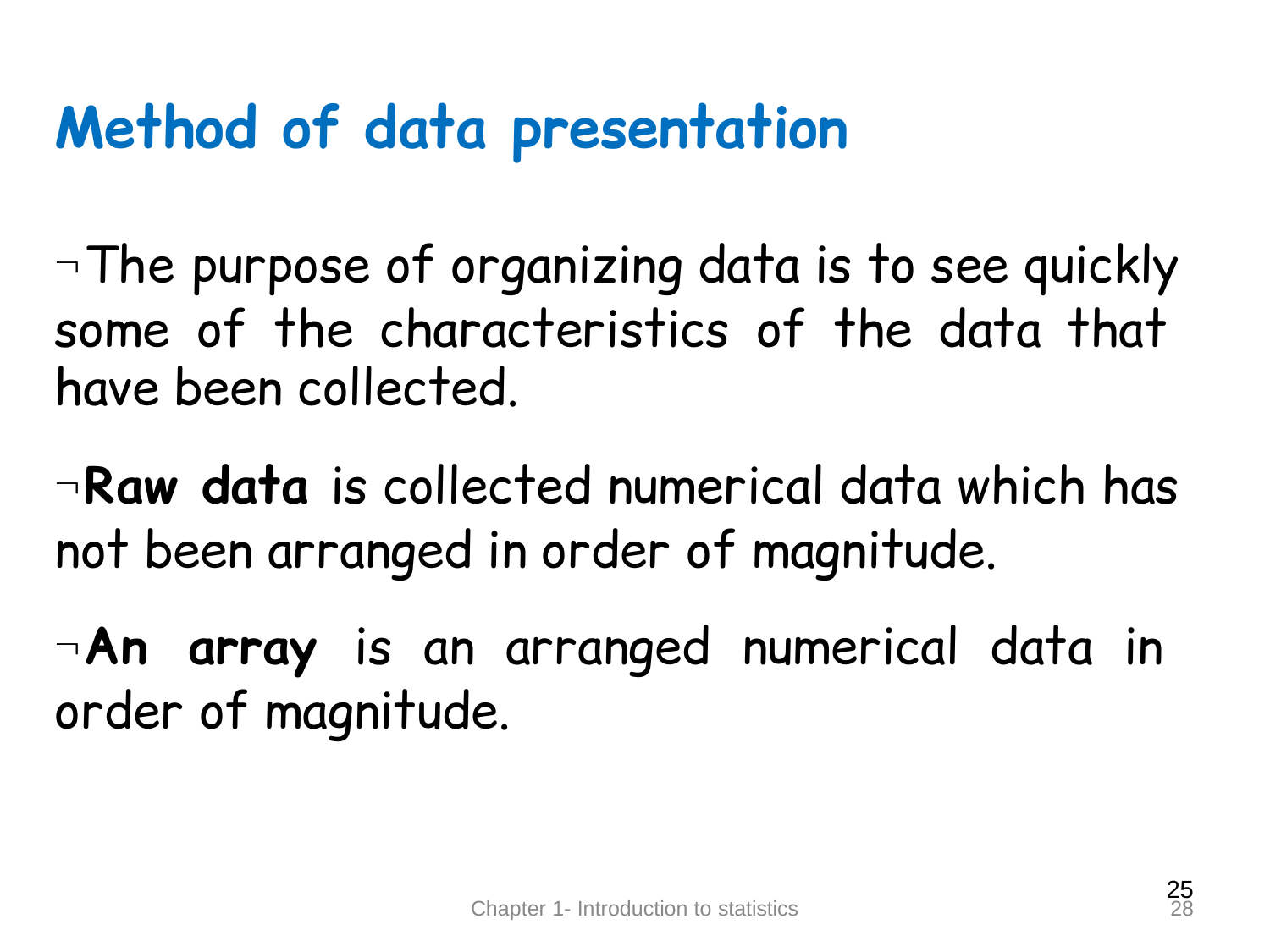

# Method of data presentation
¬The purpose of organizing data is to see quickly  some of the characteristics of the data that  have been collected.
¬Raw data is collected numerical data which has  not been arranged in order of magnitude.
¬An array is an arranged numerical data in  order of magnitude.
25
28
Chapter 1- Introduction to statistics